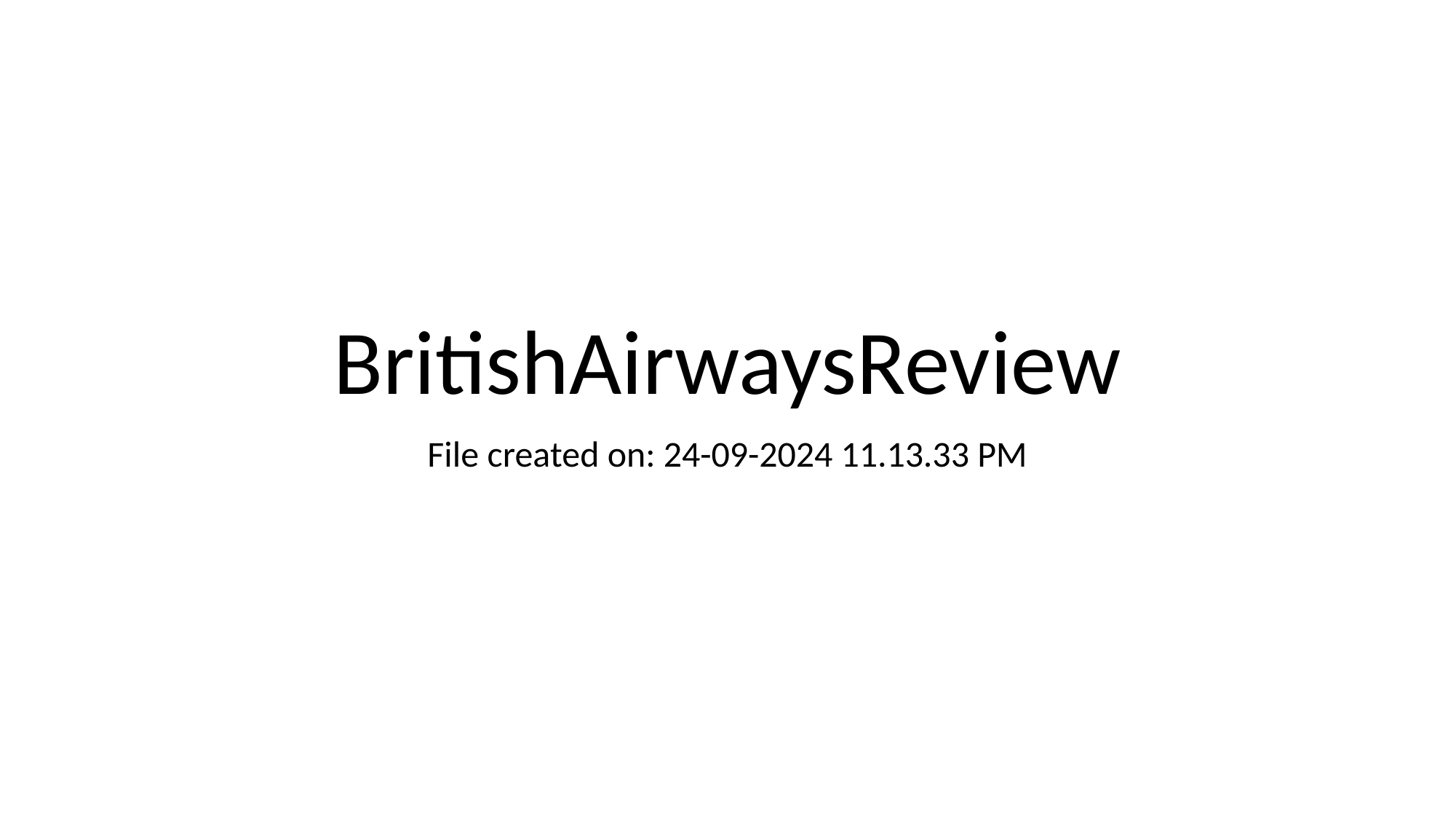

# BritishAirwaysReview
File created on: 24-09-2024 11.13.33 PM